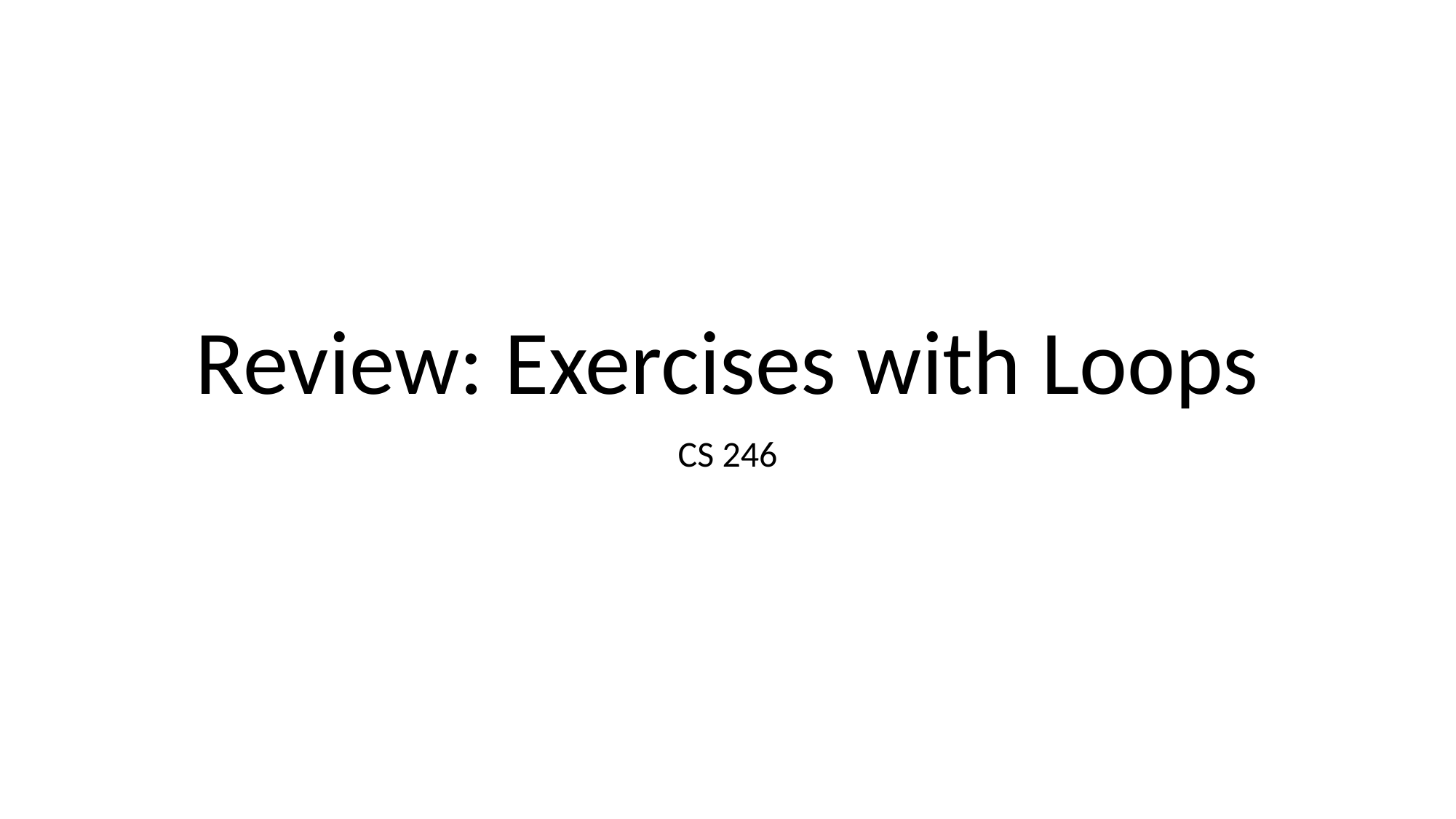

# Review: Exercises with Loops
CS 246